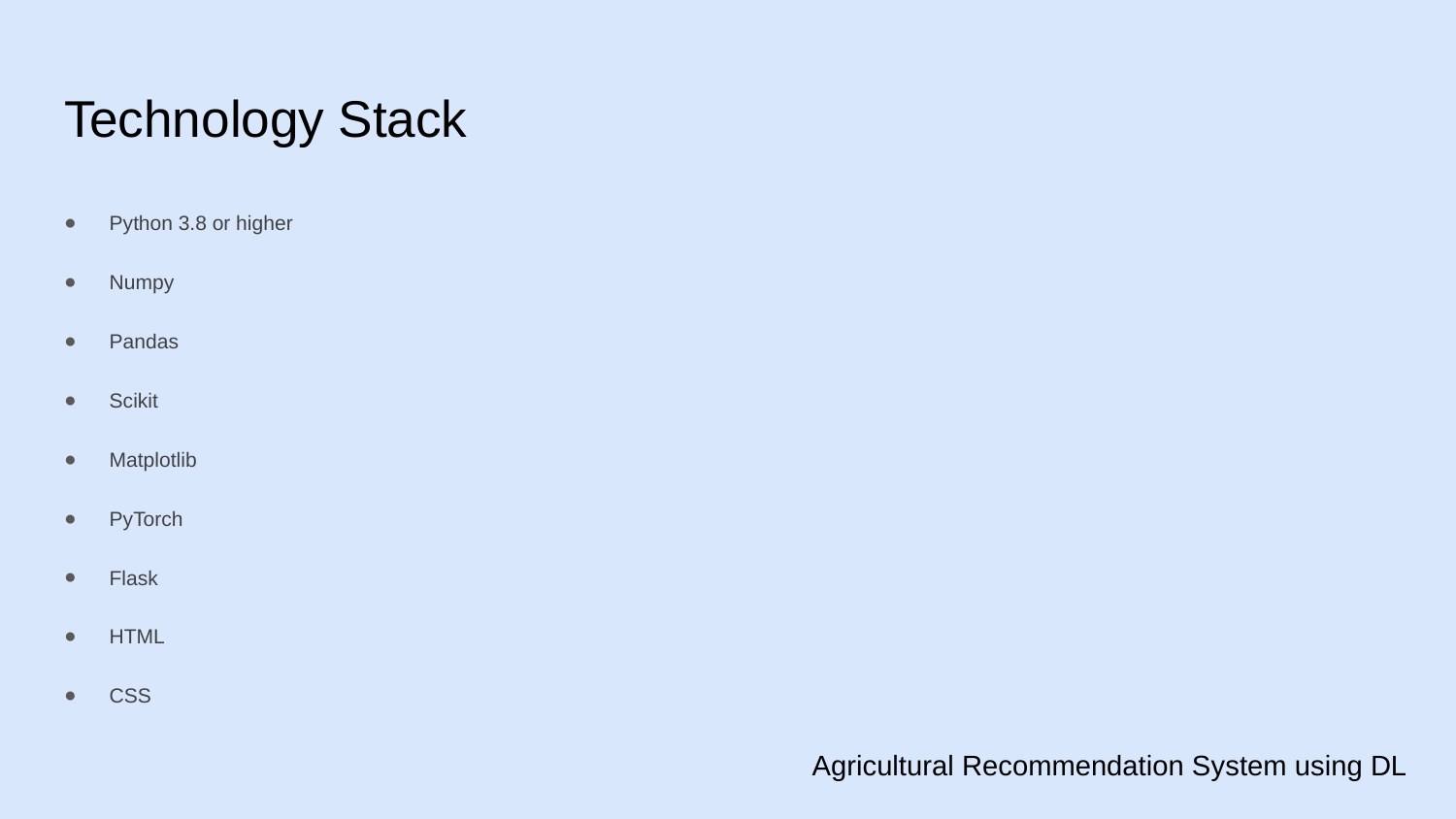

# Technology Stack
Python 3.8 or higher
Numpy
Pandas
Scikit
Matplotlib
PyTorch
Flask
HTML
CSS
Agricultural Recommendation System using DL